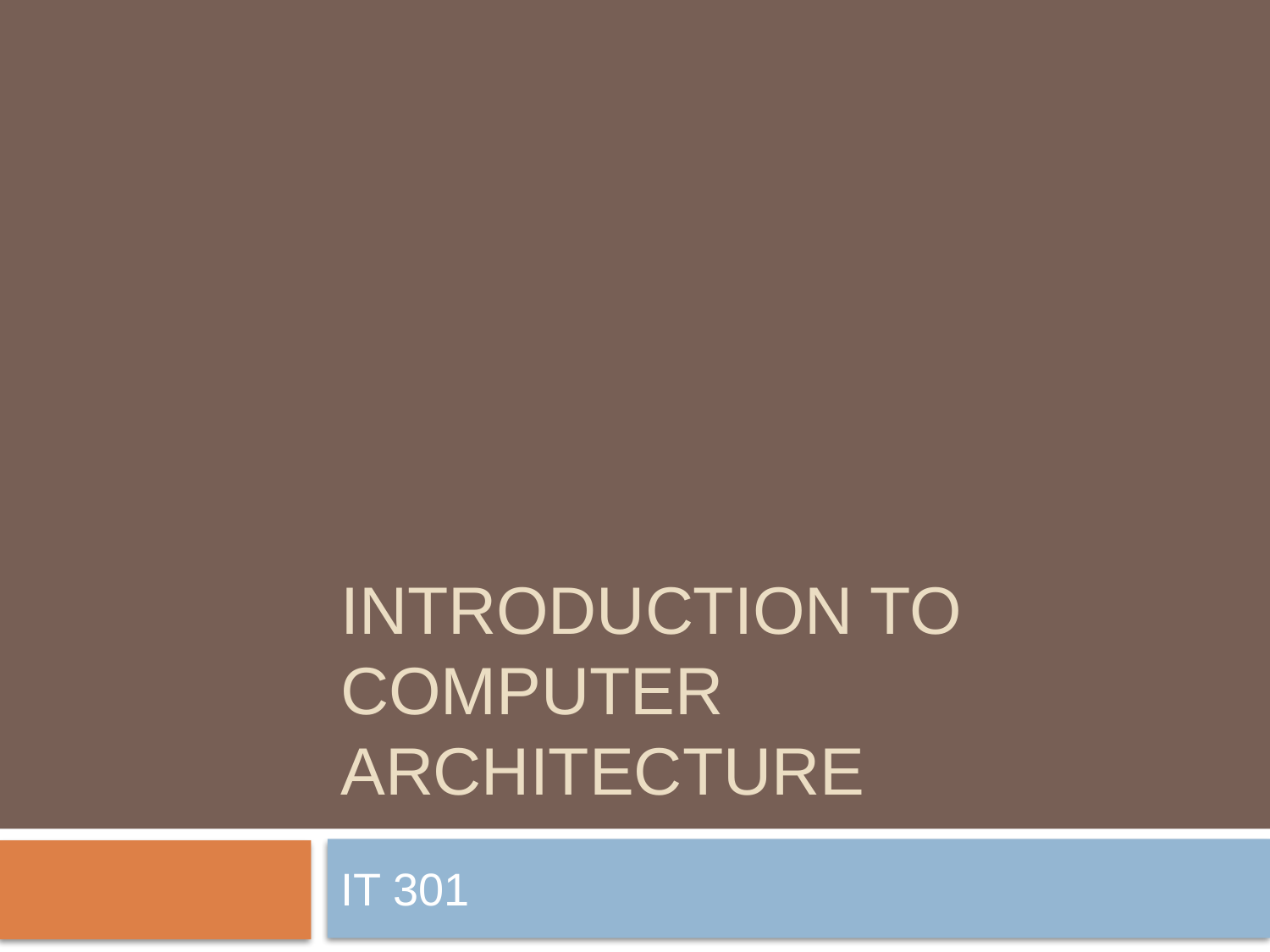

# Introduction to CompUTER architecture
IT 301